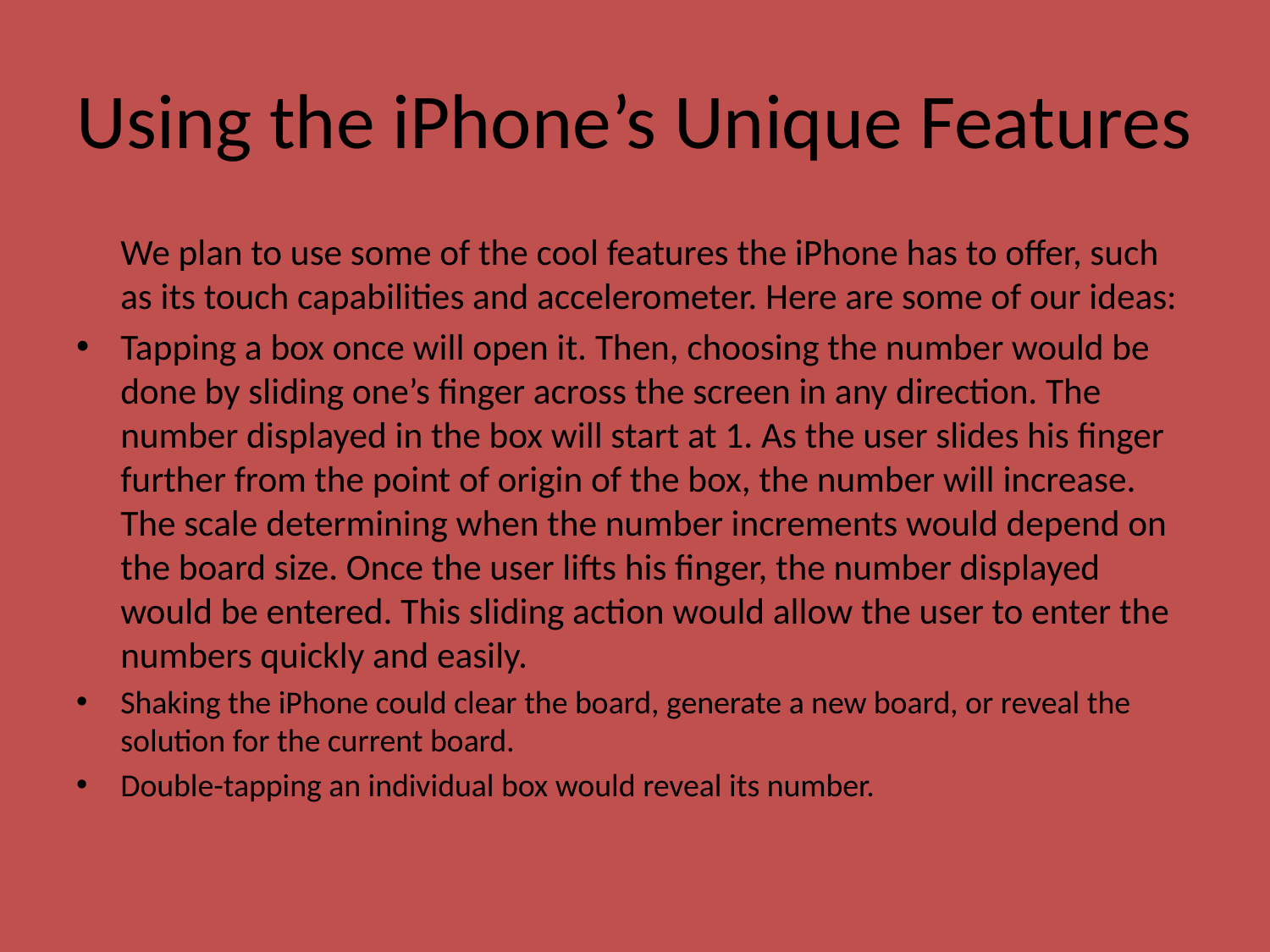

# Using the iPhone’s Unique Features
		We plan to use some of the cool features the iPhone has to offer, such as its touch capabilities and accelerometer. Here are some of our ideas:
Tapping a box once will open it. Then, choosing the number would be done by sliding one’s finger across the screen in any direction. The number displayed in the box will start at 1. As the user slides his finger further from the point of origin of the box, the number will increase. The scale determining when the number increments would depend on the board size. Once the user lifts his finger, the number displayed would be entered. This sliding action would allow the user to enter the numbers quickly and easily.
Shaking the iPhone could clear the board, generate a new board, or reveal the solution for the current board.
Double-tapping an individual box would reveal its number.